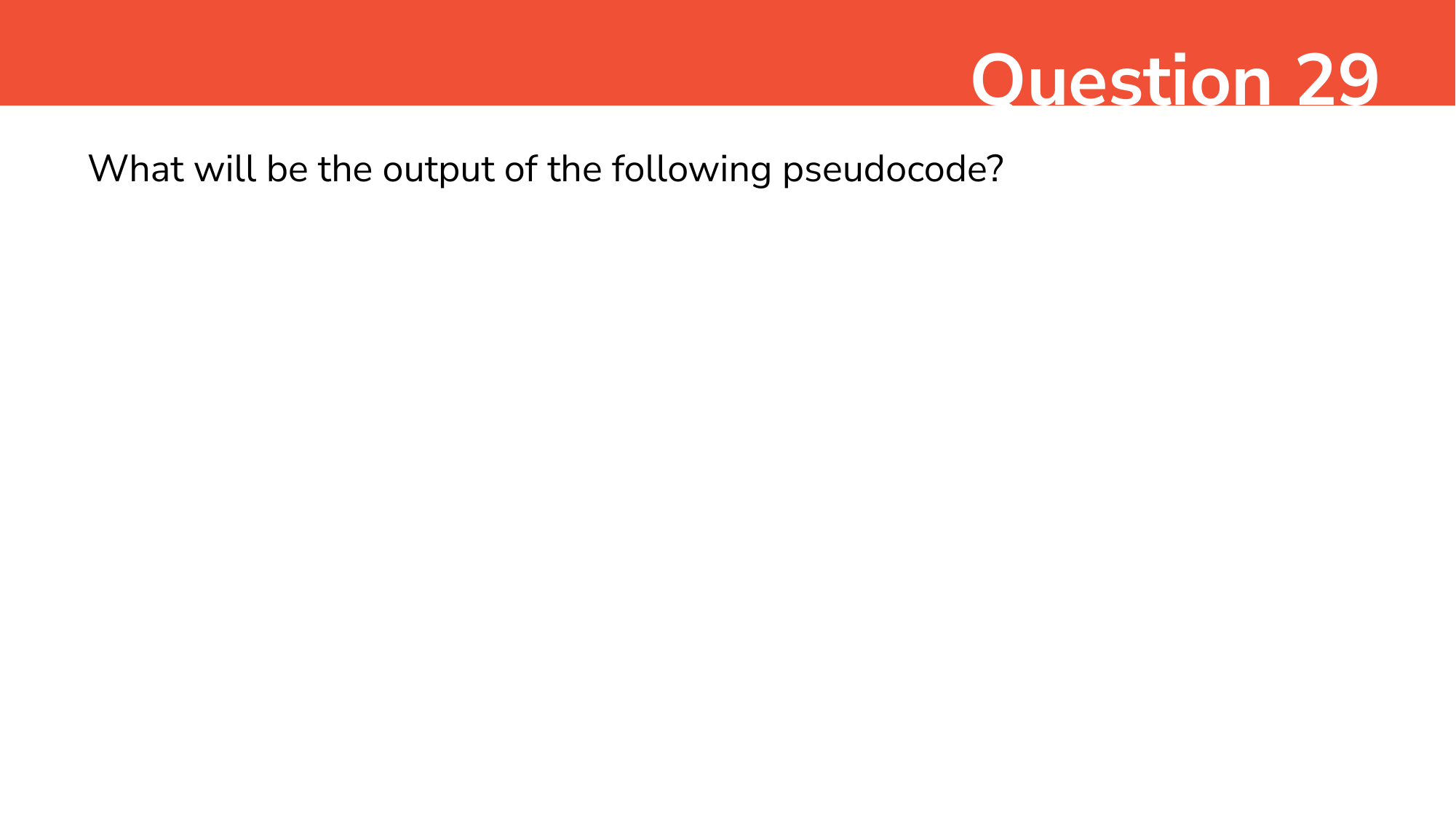

Question 29
What will be the output of the following pseudocode?